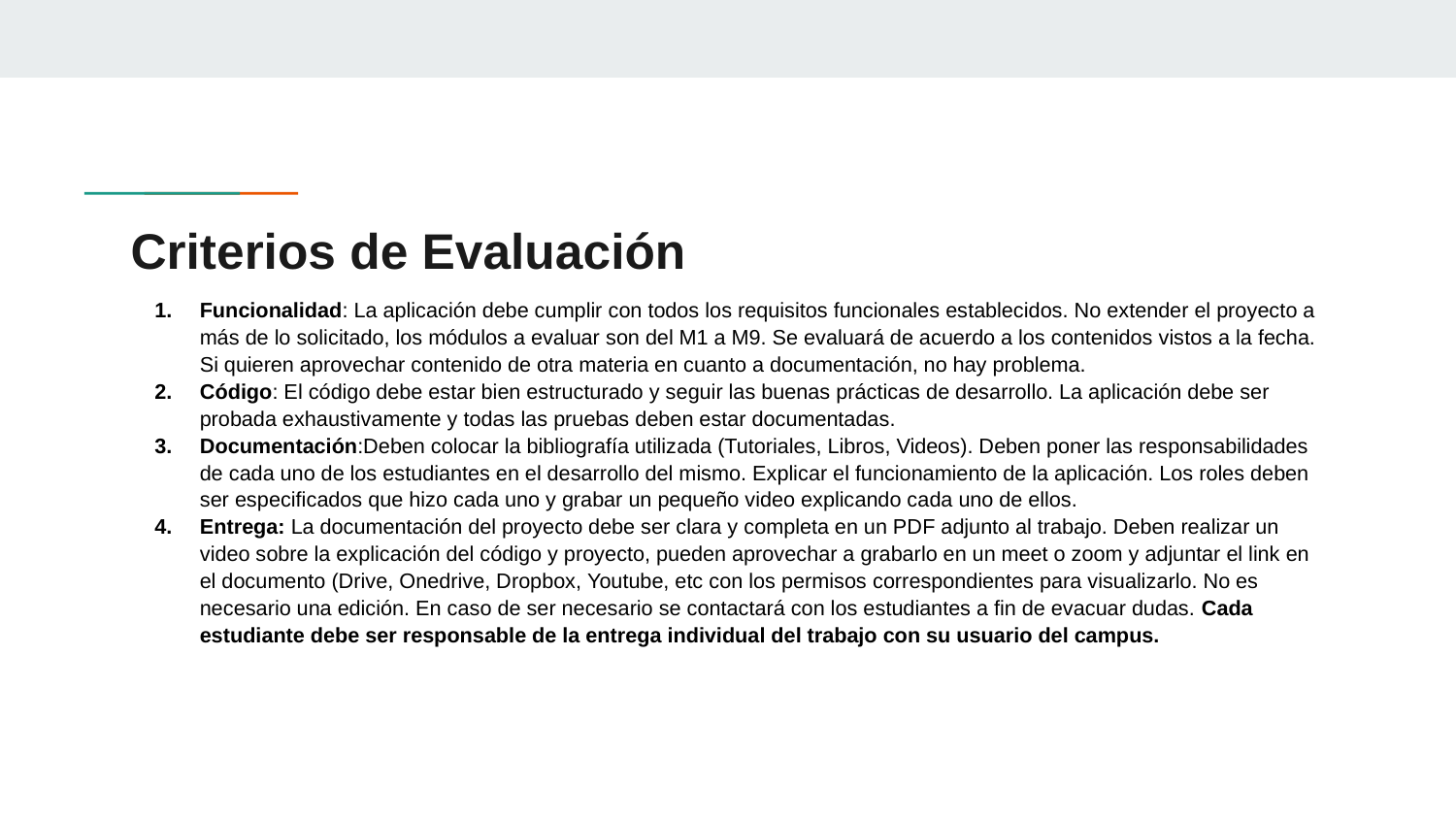

# Criterios de Evaluación
Funcionalidad: La aplicación debe cumplir con todos los requisitos funcionales establecidos. No extender el proyecto a más de lo solicitado, los módulos a evaluar son del M1 a M9. Se evaluará de acuerdo a los contenidos vistos a la fecha. Si quieren aprovechar contenido de otra materia en cuanto a documentación, no hay problema.
Código: El código debe estar bien estructurado y seguir las buenas prácticas de desarrollo. La aplicación debe ser probada exhaustivamente y todas las pruebas deben estar documentadas.
Documentación:Deben colocar la bibliografía utilizada (Tutoriales, Libros, Videos). Deben poner las responsabilidades de cada uno de los estudiantes en el desarrollo del mismo. Explicar el funcionamiento de la aplicación. Los roles deben ser especificados que hizo cada uno y grabar un pequeño video explicando cada uno de ellos.
Entrega: La documentación del proyecto debe ser clara y completa en un PDF adjunto al trabajo. Deben realizar un video sobre la explicación del código y proyecto, pueden aprovechar a grabarlo en un meet o zoom y adjuntar el link en el documento (Drive, Onedrive, Dropbox, Youtube, etc con los permisos correspondientes para visualizarlo. No es necesario una edición. En caso de ser necesario se contactará con los estudiantes a fin de evacuar dudas. Cada estudiante debe ser responsable de la entrega individual del trabajo con su usuario del campus.